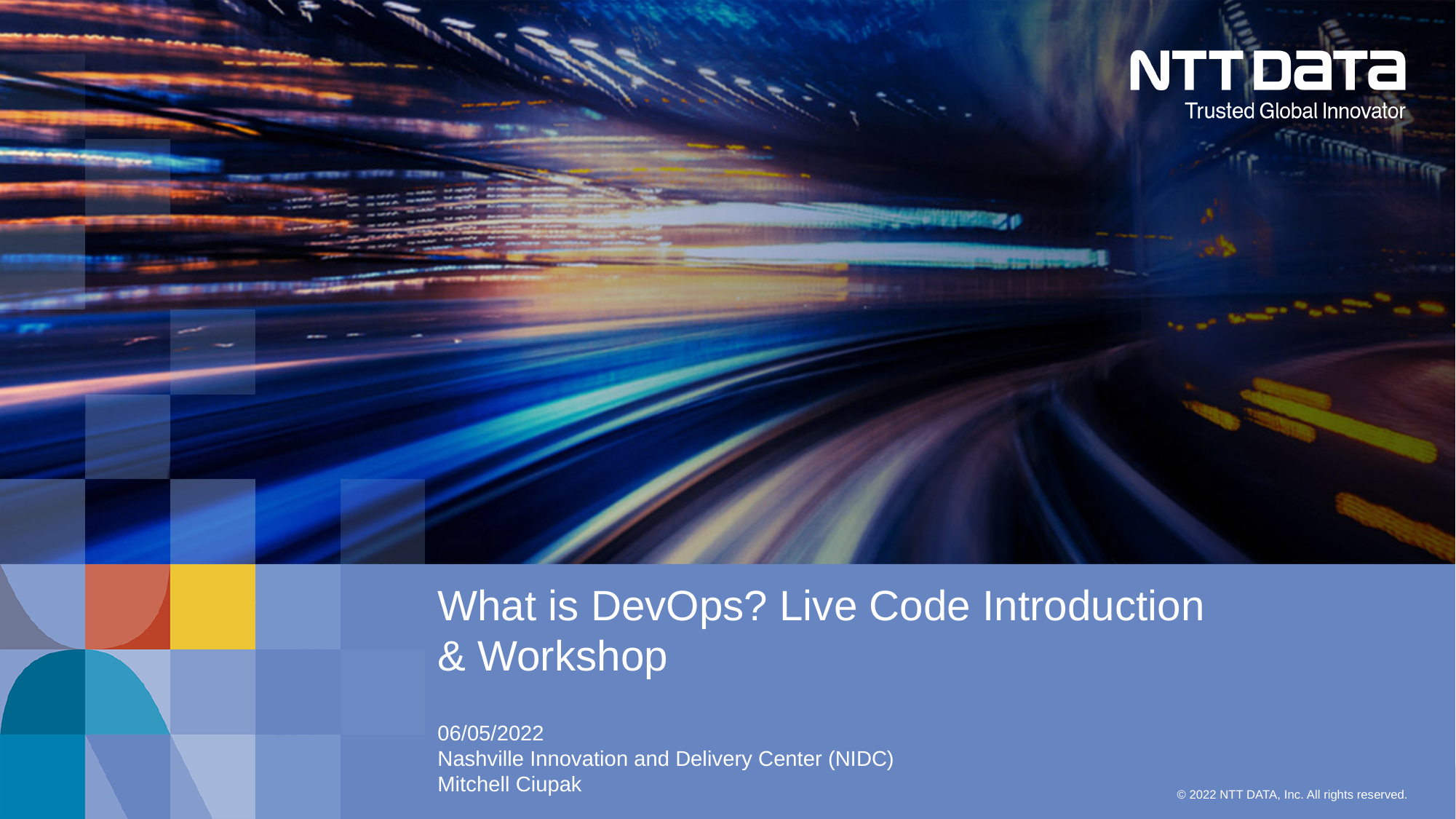

# What is DevOps? Live Code Introduction & Workshop
06/05/2022
Nashville Innovation and Delivery Center (NIDC)
Mitchell Ciupak